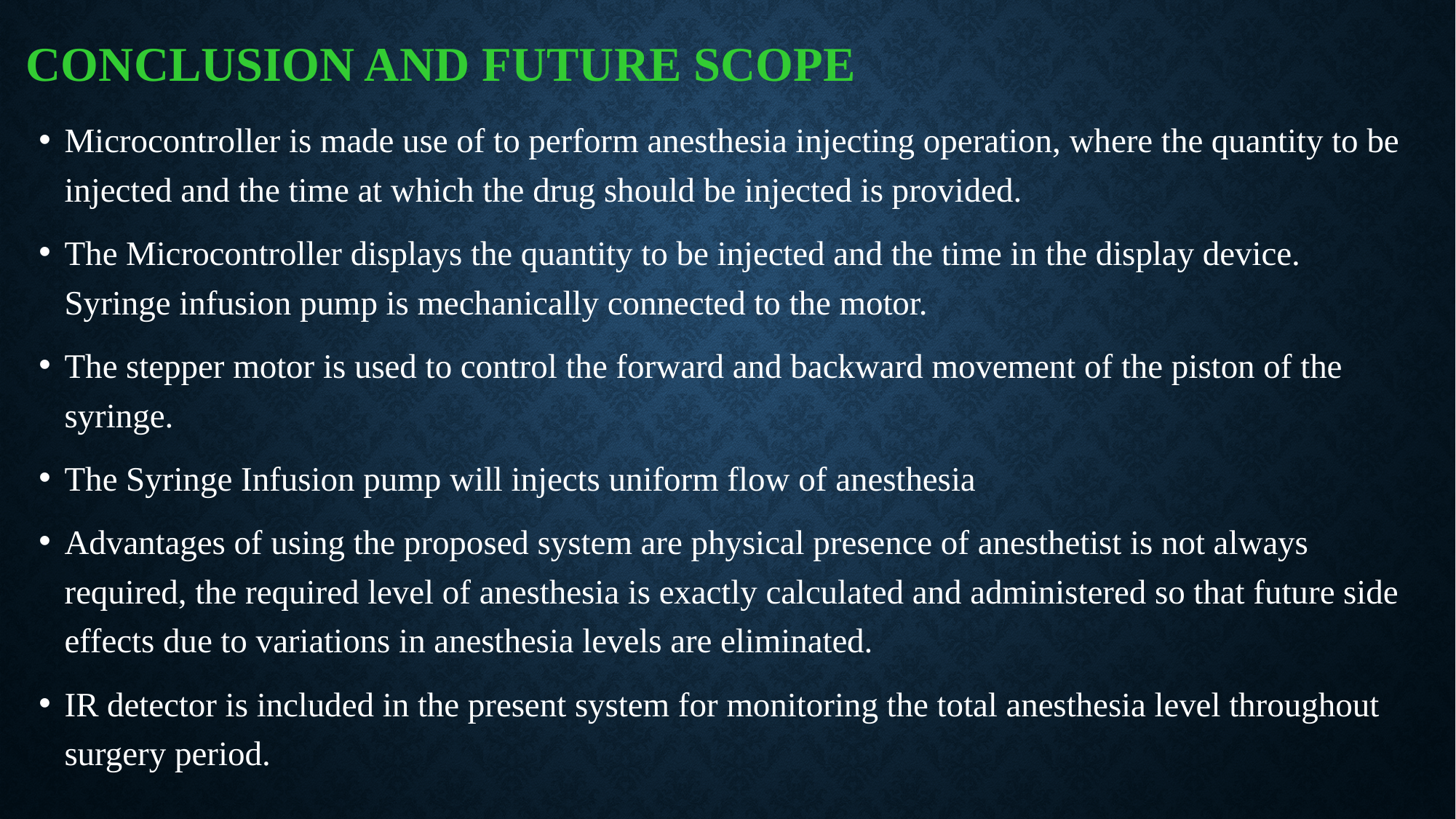

# CONCLUSION AND FUTURE SCOPE
Microcontroller is made use of to perform anesthesia injecting operation, where the quantity to be injected and the time at which the drug should be injected is provided.
The Microcontroller displays the quantity to be injected and the time in the display device. Syringe infusion pump is mechanically connected to the motor.
The stepper motor is used to control the forward and backward movement of the piston of the syringe.
The Syringe Infusion pump will injects uniform flow of anesthesia
Advantages of using the proposed system are physical presence of anesthetist is not always required, the required level of anesthesia is exactly calculated and administered so that future side effects due to variations in anesthesia levels are eliminated.
IR detector is included in the present system for monitoring the total anesthesia level throughout surgery period.